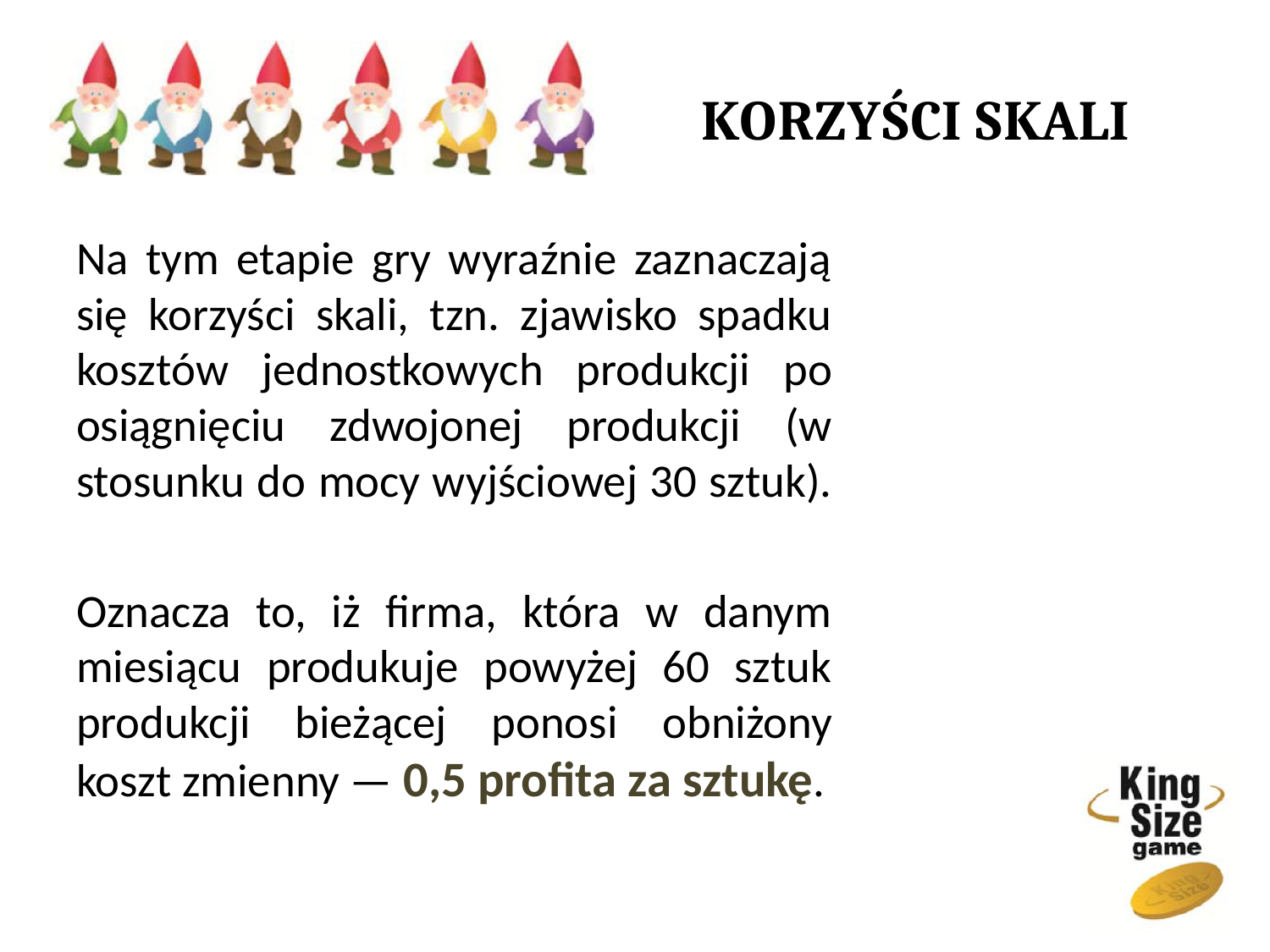

# KORZYŚCI SKALI
Na tym etapie gry wyraźnie zaznaczają się korzyści skali, tzn. zjawisko spadku kosztów jednostkowych produkcji po osiągnięciu zdwojonej produkcji (w stosunku do mocy wyjściowej 30 sztuk).

Oznacza to, iż firma, która w danym miesiącu produkuje powyżej 60 sztuk produkcji bieżącej ponosi obniżony koszt zmienny — 0,5 profita za sztukę.